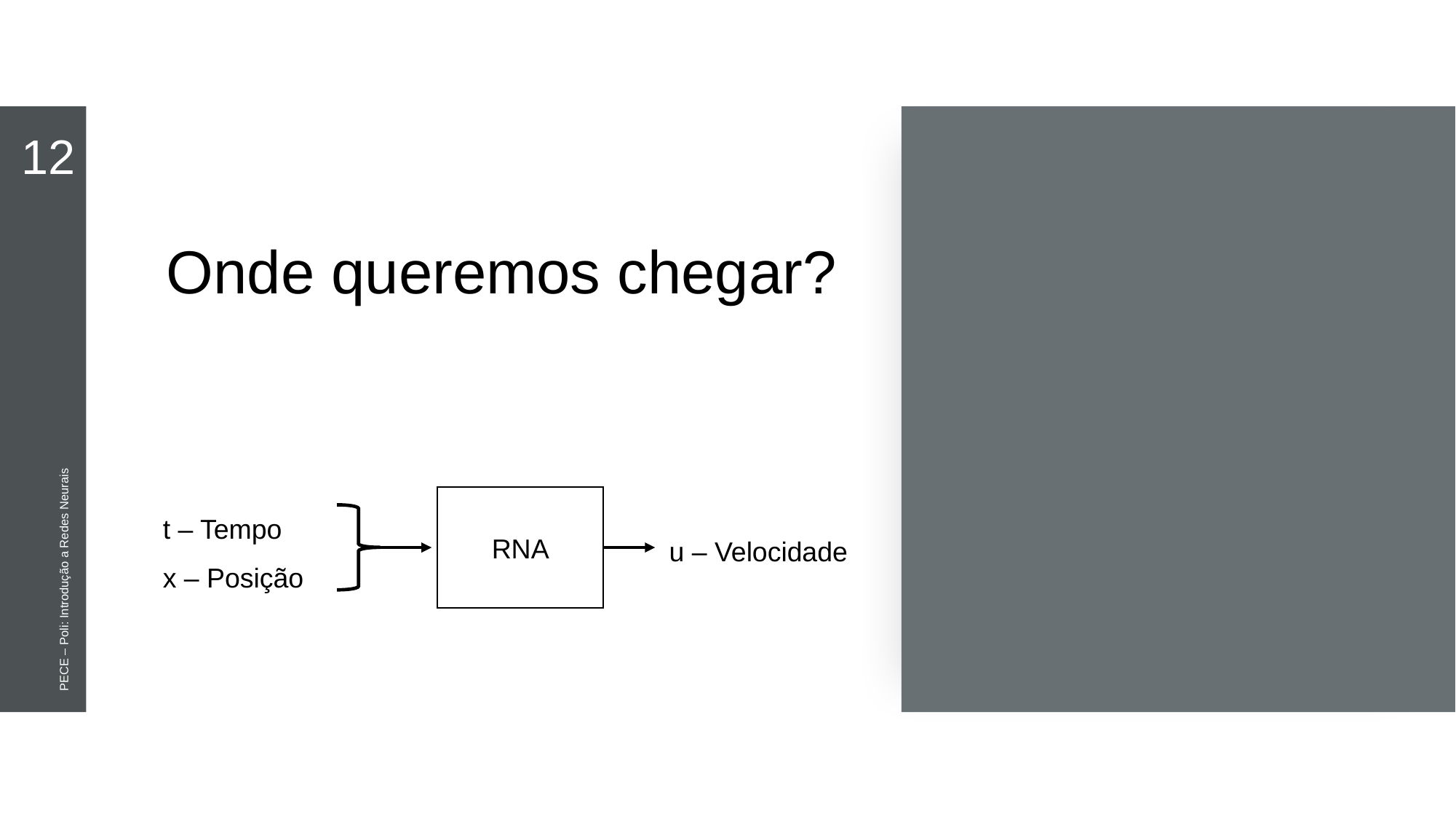

12
# Onde queremos chegar?
PECE – Poli: Introdução a Redes Neurais
RNA
t – Tempo
x – Posição

u – Velocidade